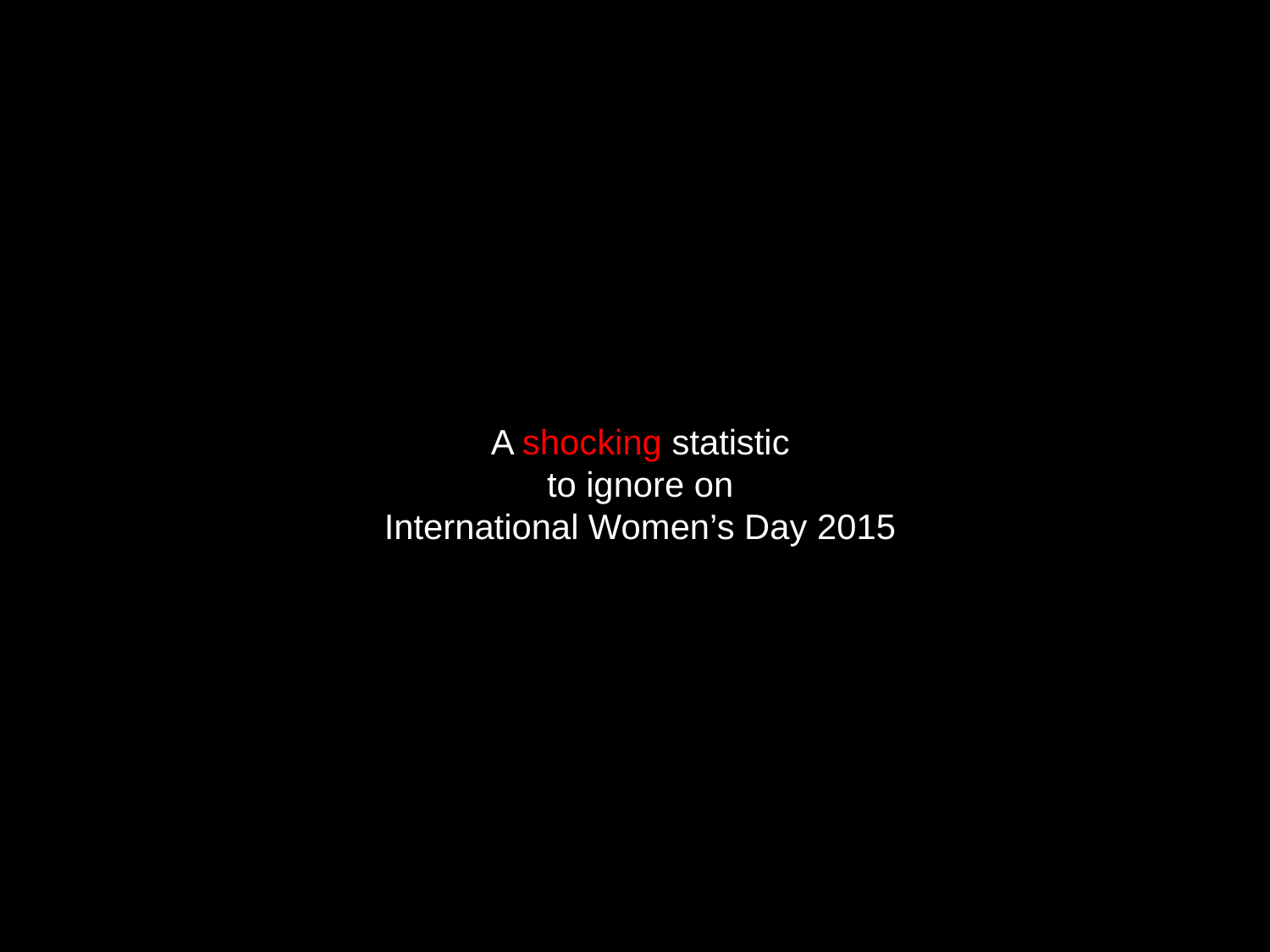

# A shocking statistic to ignore on International Women’s Day 2015